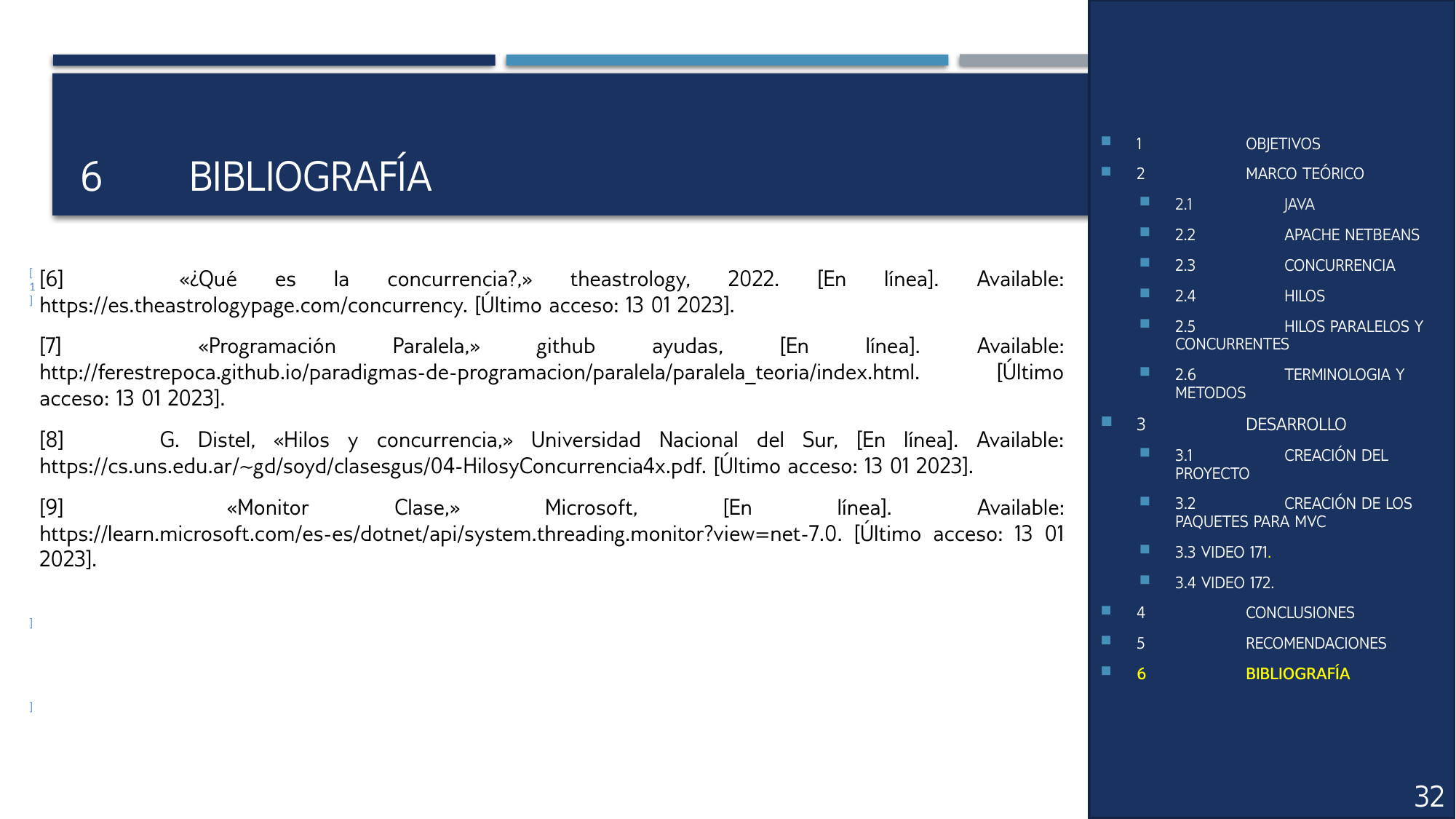

1	OBJETIVOS
2	MARCO TEÓRICO
2.1	JAVA
2.2	APACHE NETBEANS
2.3	CONCURRENCIA
2.4	HILOS
2.5	HILOS PARALELOS Y CONCURRENTES
2.6	TERMINOLOGIA Y METODOS
3	DESARROLLO
3.1	CREACIÓN DEL PROYECTO
3.2	CREACIÓN DE LOS PAQUETES PARA MVC
3.3 VIDEO 171.
3.4 VIDEO 172.
4	CONCLUSIONES
5	RECOMENDACIONES
6	BIBLIOGRAFÍA
32
# 6	BIBLIOGRAFÍA
| [1] | [6] «¿Qué es la concurrencia?,» theastrology, 2022. [En línea]. Available: https://es.theastrologypage.com/concurrency. [Último acceso: 13 01 2023]. [7] «Programación Paralela,» github ayudas, [En línea]. Available: http://ferestrepoca.github.io/paradigmas-de-programacion/paralela/paralela\_teoria/index.html. [Último acceso: 13 01 2023]. [8] G. Distel, «Hilos y concurrencia,» Universidad Nacional del Sur, [En línea]. Available: https://cs.uns.edu.ar/~gd/soyd/clasesgus/04-HilosyConcurrencia4x.pdf. [Último acceso: 13 01 2023]. [9] «Monitor Clase,» Microsoft, [En línea]. Available: https://learn.microsoft.com/es-es/dotnet/api/system.threading.monitor?view=net-7.0. [Último acceso: 13 01 2023]. |
| --- | --- |
|  |  |
| ] |  |
|  |  |
| ] |  |
37
28